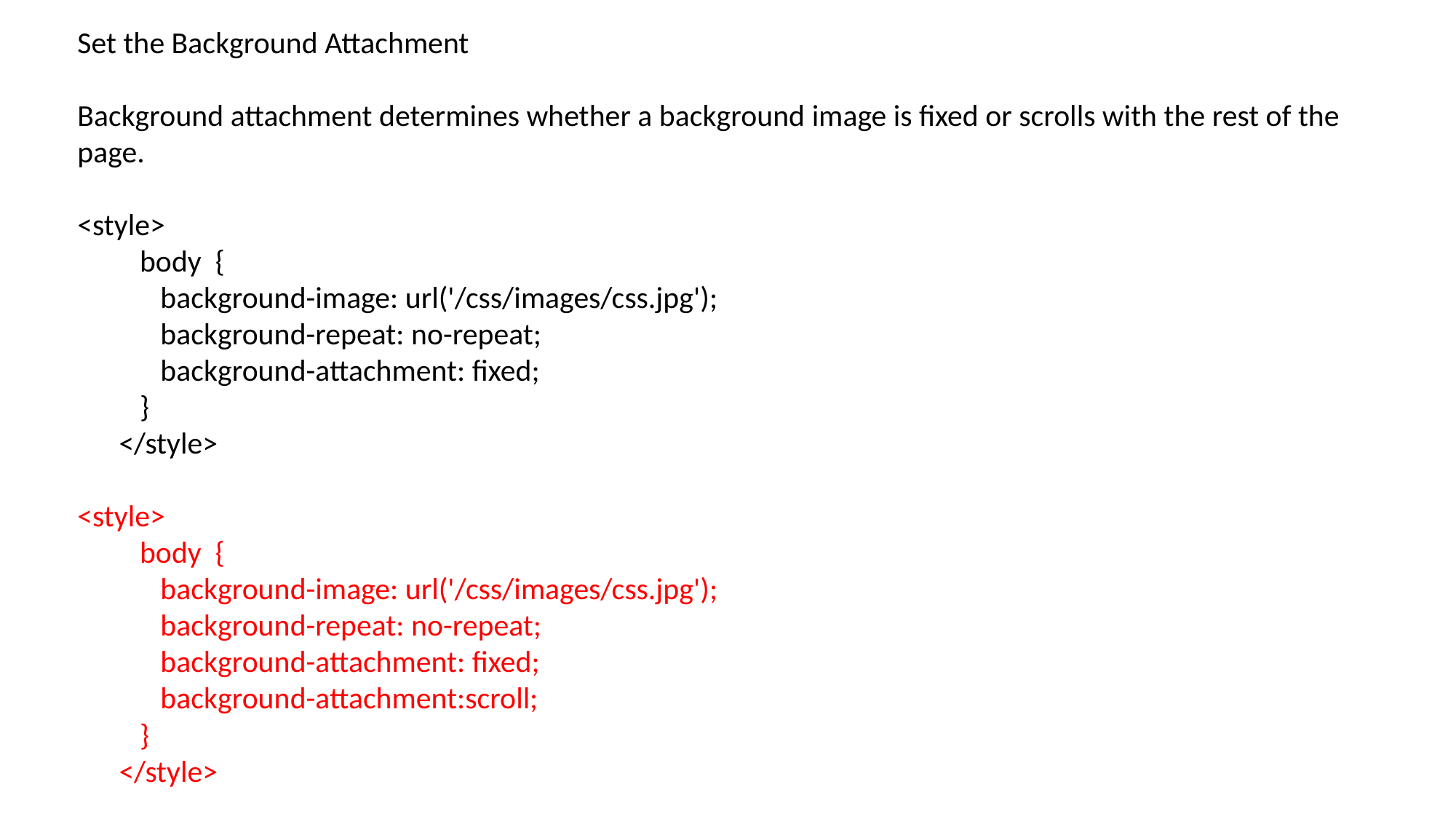

Set the Background Attachment

Background attachment determines whether a background image is fixed or scrolls with the rest of the page.

<style>
         body  {
            background-image: url('/css/images/css.jpg');
            background-repeat: no-repeat;
            background-attachment: fixed;
         }
      </style>

<style>
         body  {
            background-image: url('/css/images/css.jpg');
            background-repeat: no-repeat;
            background-attachment: fixed;
            background-attachment:scroll;
         }
      </style>